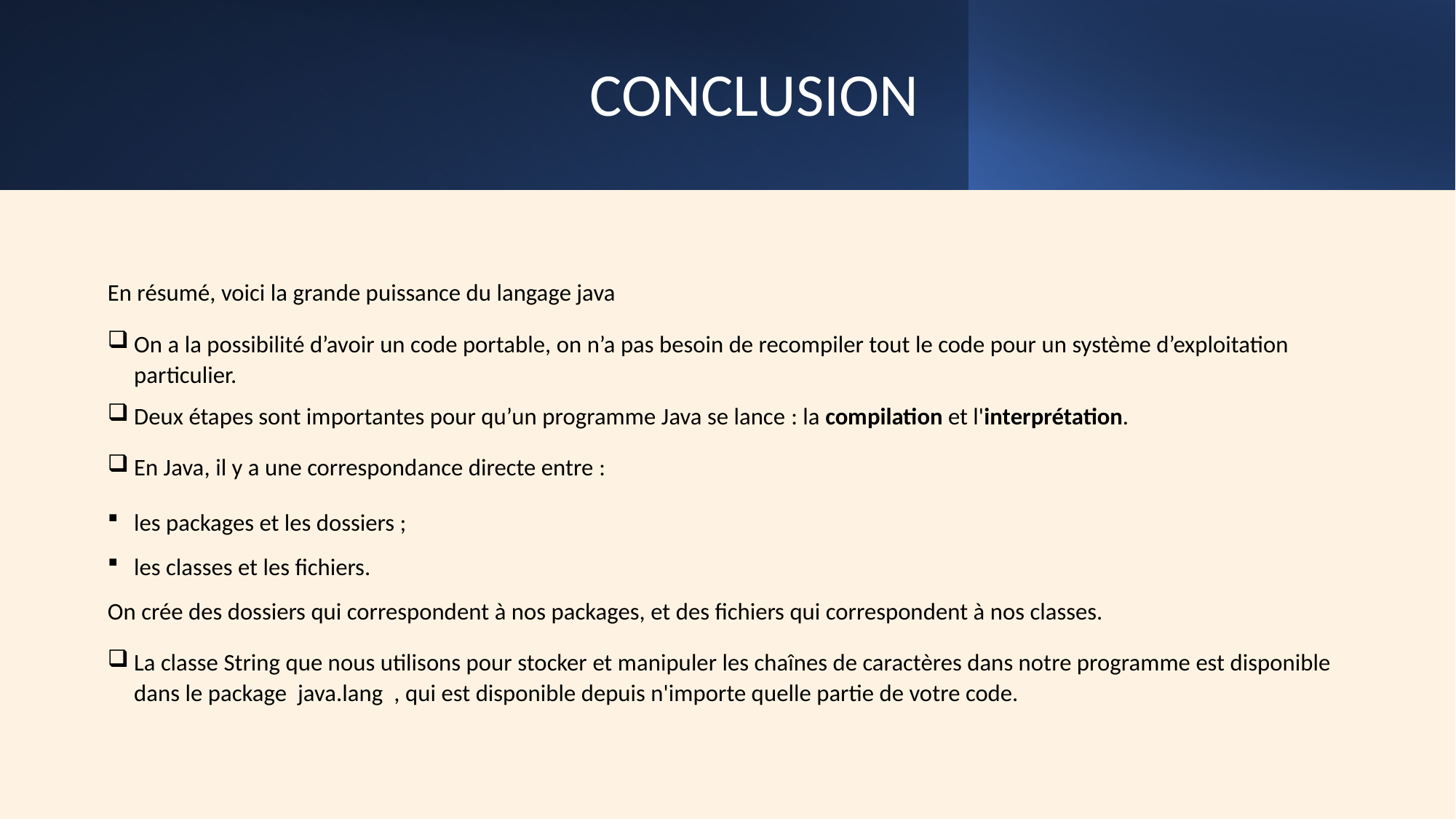

# CONCLUSION

En résumé, voici la grande puissance du langage java
On a la possibilité d’avoir un code portable, on n’a pas besoin de recompiler tout le code pour un système d’exploitation particulier.
Deux étapes sont importantes pour qu’un programme Java se lance : la compilation et l'interprétation.
En Java, il y a une correspondance directe entre :
les packages et les dossiers ;
les classes et les fichiers.
On crée des dossiers qui correspondent à nos packages, et des fichiers qui correspondent à nos classes.
La classe String que nous utilisons pour stocker et manipuler les chaînes de caractères dans notre programme est disponible dans le package  java.lang  , qui est disponible depuis n'importe quelle partie de votre code.